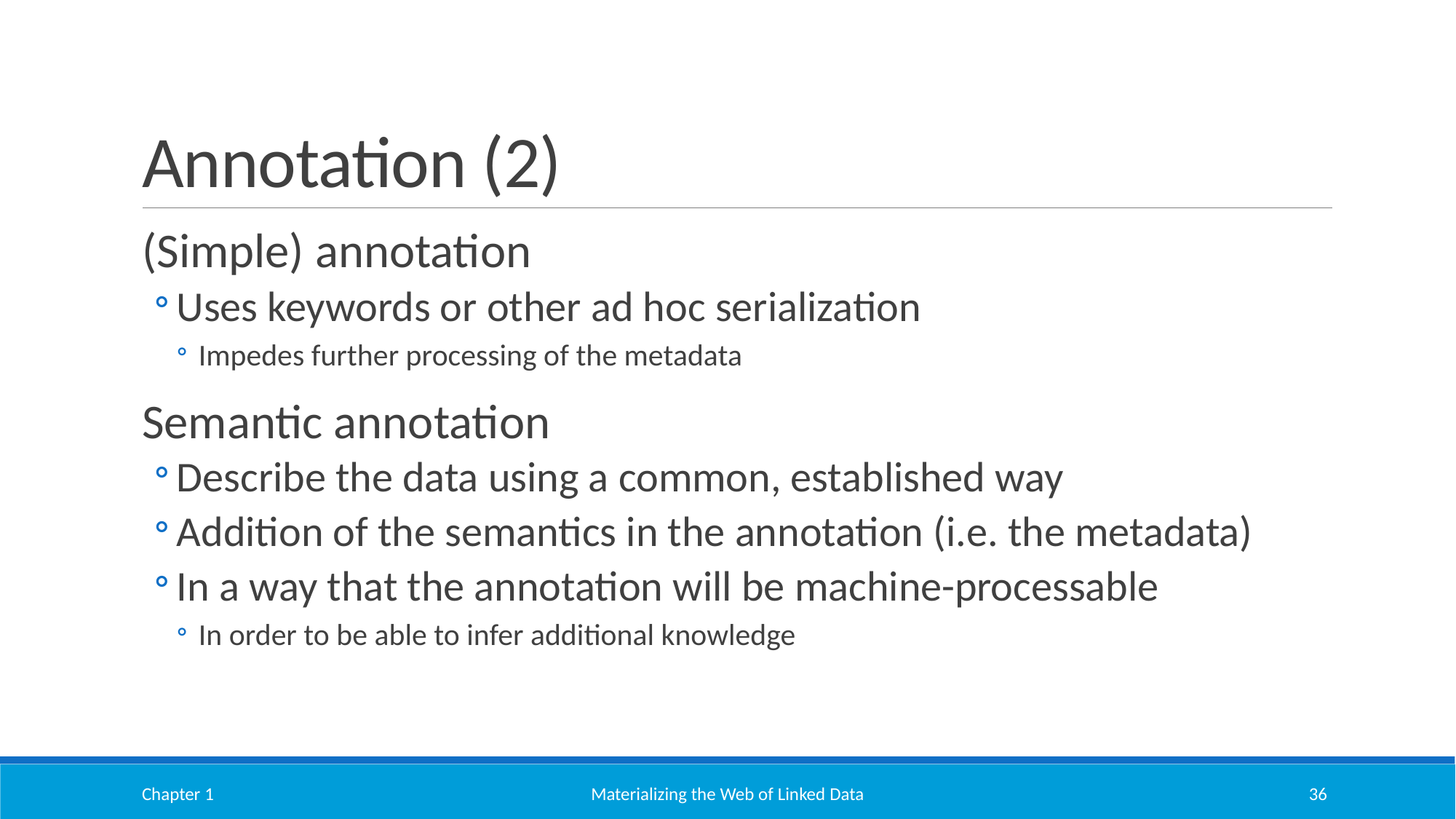

# Annotation (2)
(Simple) annotation
Uses keywords or other ad hoc serialization
Impedes further processing of the metadata
Semantic annotation
Describe the data using a common, established way
Addition of the semantics in the annotation (i.e. the metadata)
In a way that the annotation will be machine-processable
In order to be able to infer additional knowledge

Chapter 1
Materializing the Web of Linked Data
36